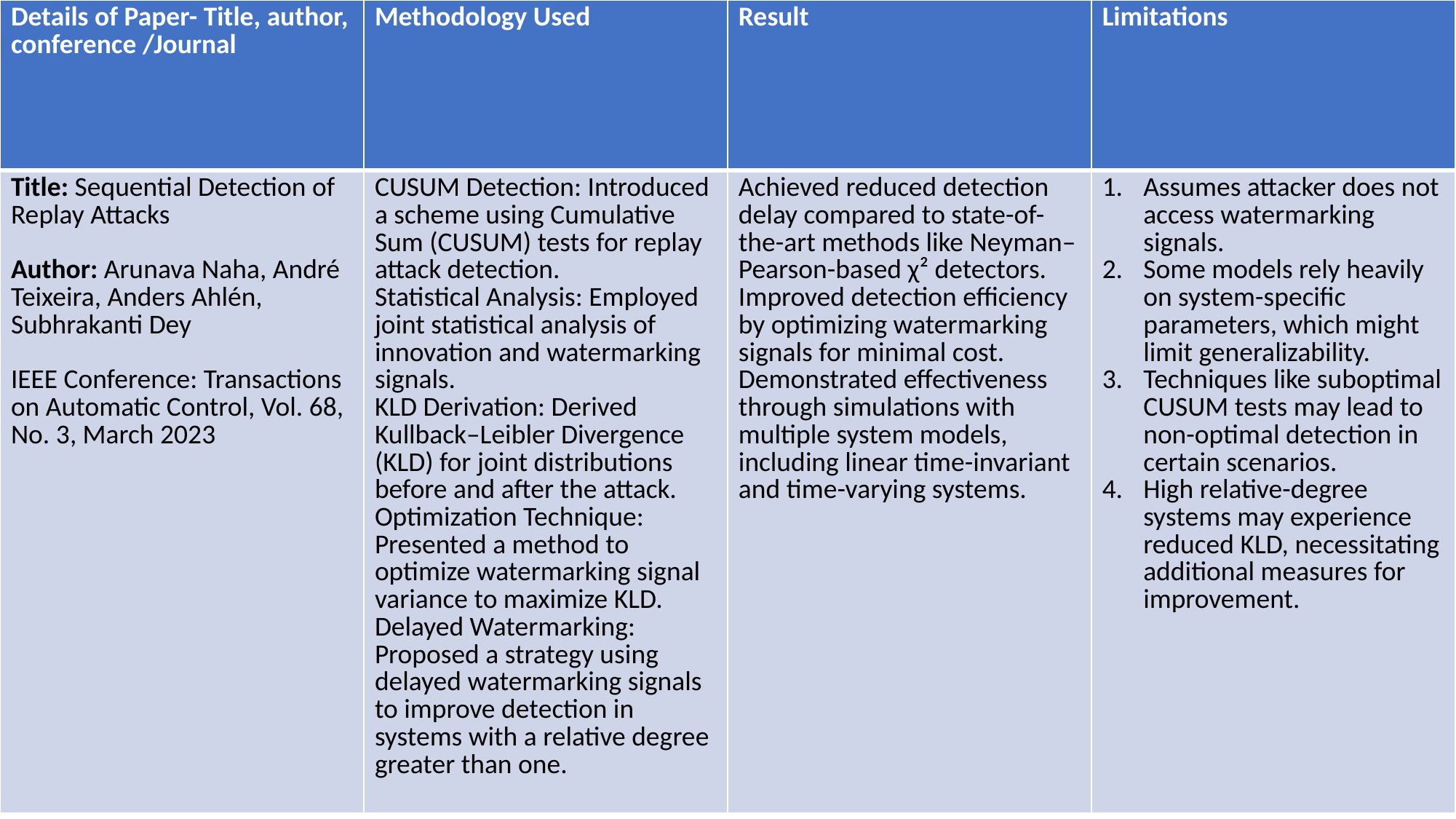

| Details of Paper- Title, author, conference /Journal | Methodology Used | Result | Limitations |
| --- | --- | --- | --- |
| Title: Sequential Detection of Replay Attacks Author: Arunava Naha, André Teixeira, Anders Ahlén, Subhrakanti Dey IEEE Conference: Transactions on Automatic Control, Vol. 68, No. 3, March 2023 | CUSUM Detection: Introduced a scheme using Cumulative Sum (CUSUM) tests for replay attack detection. Statistical Analysis: Employed joint statistical analysis of innovation and watermarking signals. KLD Derivation: Derived Kullback–Leibler Divergence (KLD) for joint distributions before and after the attack. Optimization Technique: Presented a method to optimize watermarking signal variance to maximize KLD. Delayed Watermarking: Proposed a strategy using delayed watermarking signals to improve detection in systems with a relative degree greater than one. | Achieved reduced detection delay compared to state-of-the-art methods like Neyman–Pearson-based χ² detectors. Improved detection efficiency by optimizing watermarking signals for minimal cost. Demonstrated effectiveness through simulations with multiple system models, including linear time-invariant and time-varying systems. | Assumes attacker does not access watermarking signals. Some models rely heavily on system-specific parameters, which might limit generalizability. Techniques like suboptimal CUSUM tests may lead to non-optimal detection in certain scenarios. High relative-degree systems may experience reduced KLD, necessitating additional measures for improvement. |